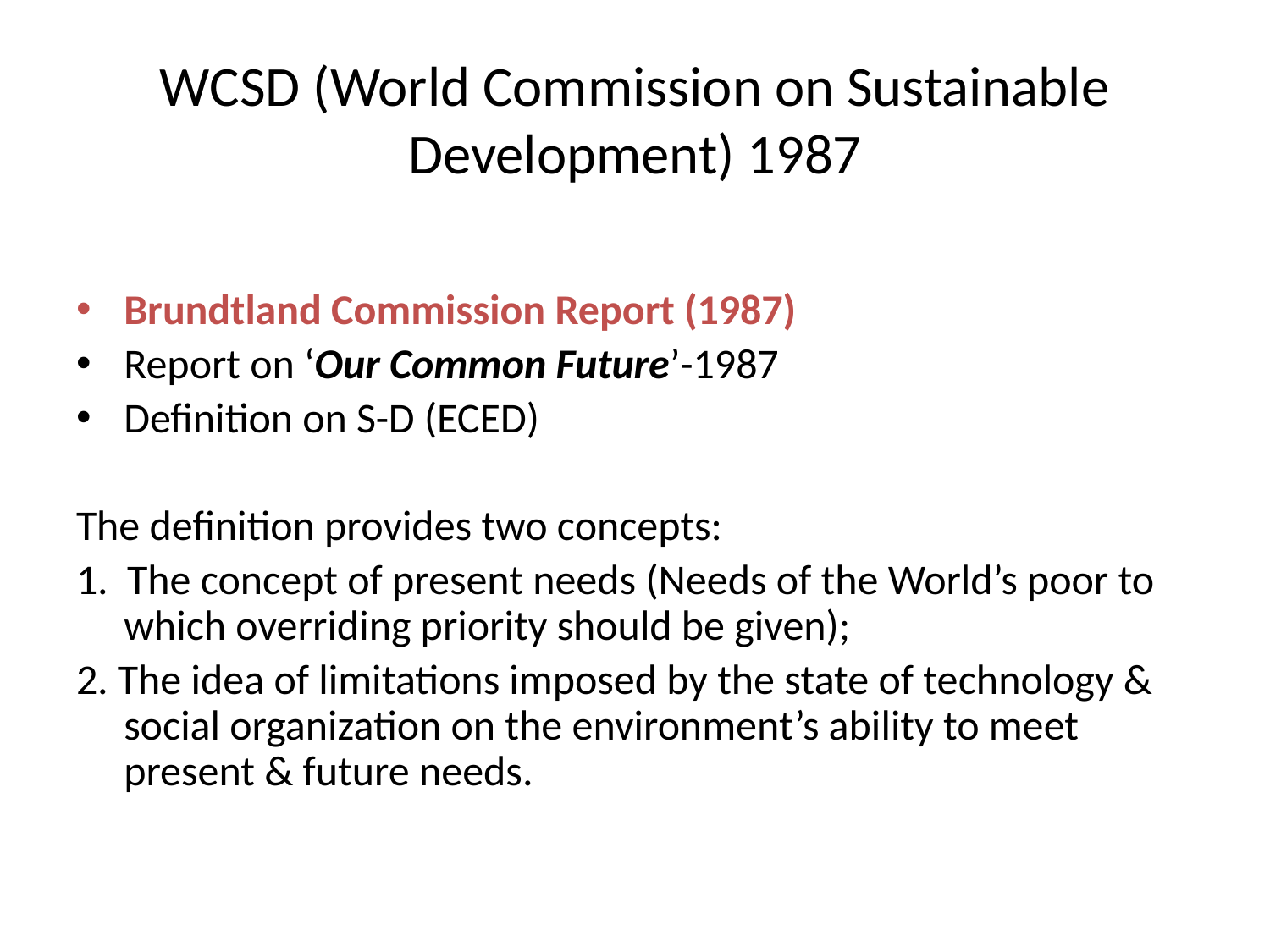

# WCSD (World Commission on Sustainable Development) 1987

Brundtland Commission Report (1987)
Report on ‘Our Common Future’-1987
Definition on S-D (ECED)

The definition provides two concepts:
1.  The concept of present needs (Needs of the World’s poor to which overriding priority should be given);
2. The idea of limitations imposed by the state of technology & social organization on the environment’s ability to meet present & future needs.